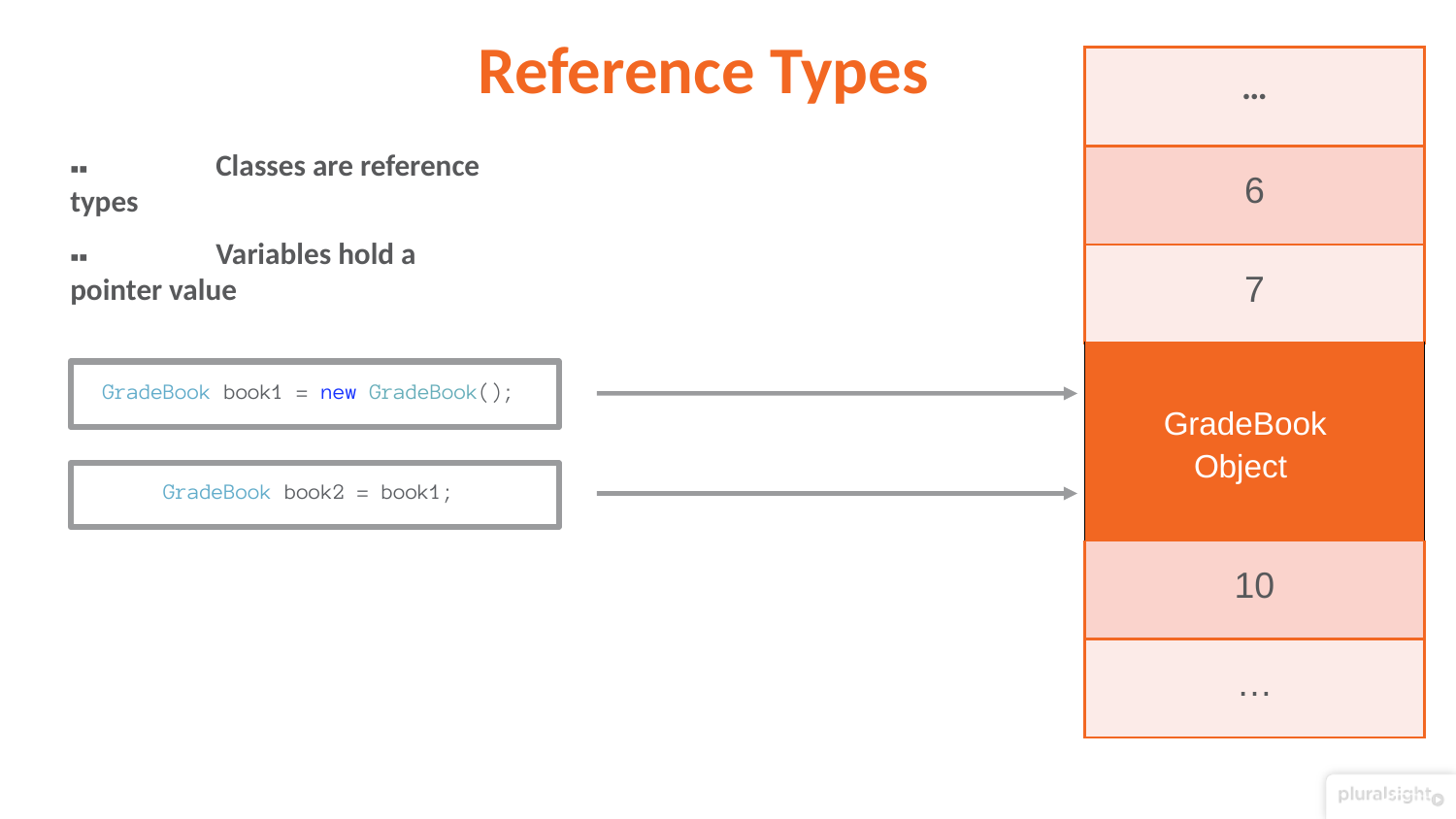

# Reference Types
| … |
| --- |
| 6 |
| 7 |
| GradeBook Object |
| 10 |
| … |
▪▪	Classes are reference types
▪▪	Variables hold a pointer value
GradeBook book1 = new GradeBook();
8

9

GradeBook book2 = book1;